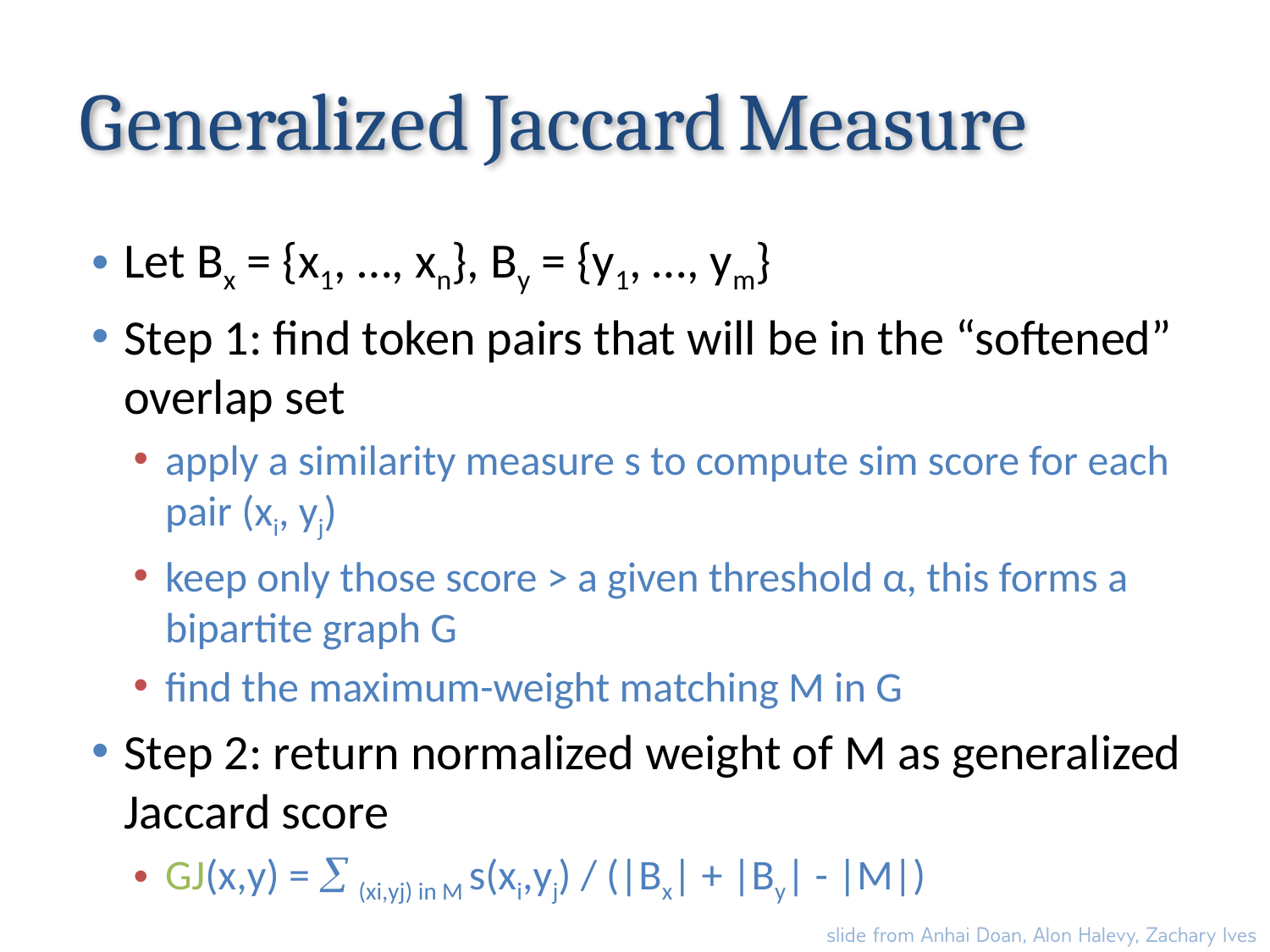

# Generalized Jaccard Measure
Let Bx = {x1, …, xn}, By = {y1, …, ym}
Step 1: find token pairs that will be in the “softened” overlap set
apply a similarity measure s to compute sim score for each pair (xi, yj)
keep only those score > a given threshold α, this forms a bipartite graph G
find the maximum-weight matching M in G
Step 2: return normalized weight of M as generalized Jaccard score
GJ(x,y) = ∑ (xi,yj) in M s(xi,yj) / (|Bx| + |By| - |M|)
slide from Anhai Doan, Alon Halevy, Zachary Ives